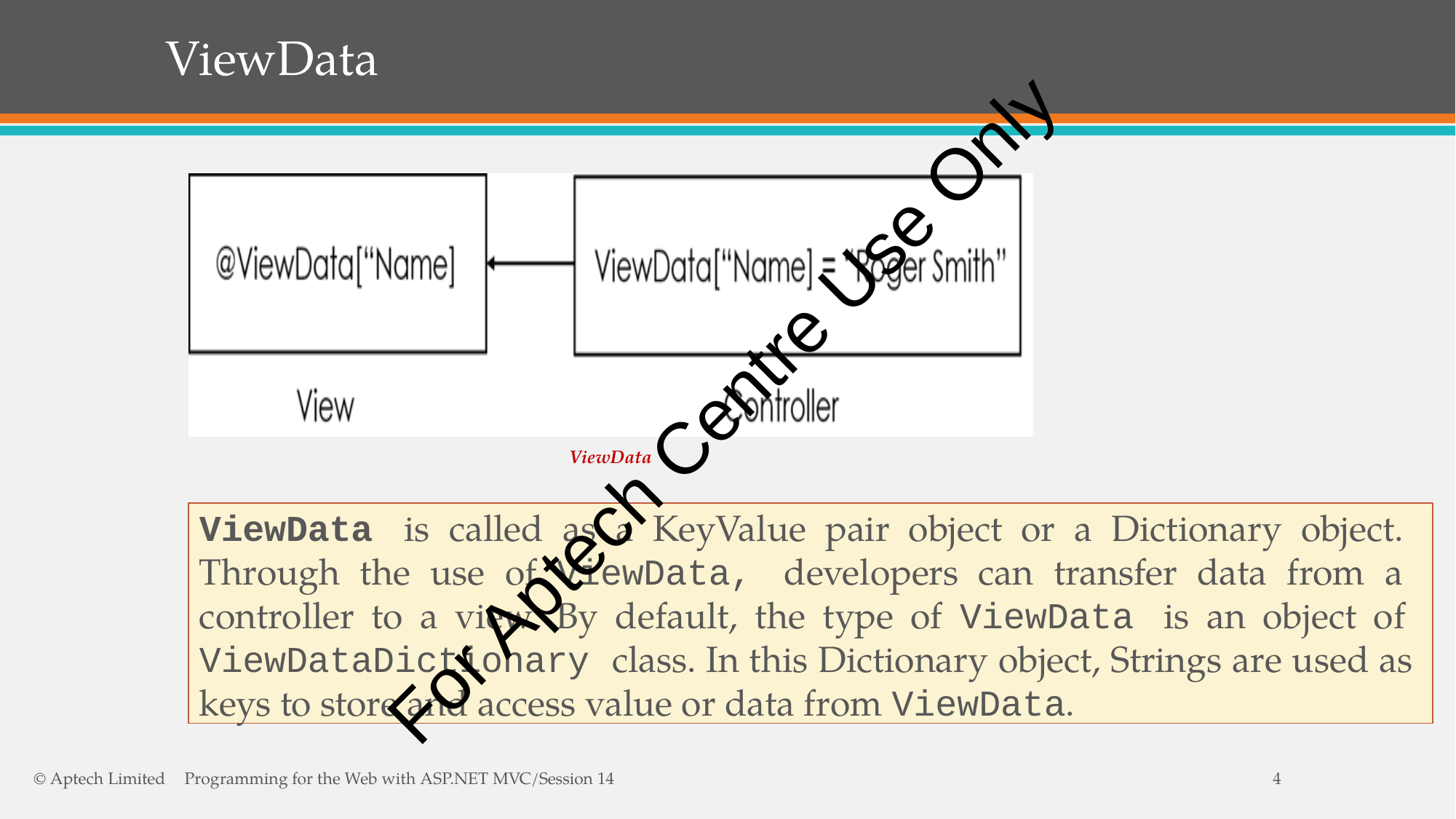

# ViewData

For Aptech Centre Use Only
ViewData
ViewData is called as a KeyValue pair object or a Dictionary object.  Through the use of ViewData, developers can transfer data from a  controller to a view. By default, the type of ViewData is an object of  ViewDataDictionary class. In this Dictionary object, Strings are used as  keys to store and access value or data from ViewData.
© Aptech Limited	Programming for the Web with ASP.NET MVC/Session 14
4